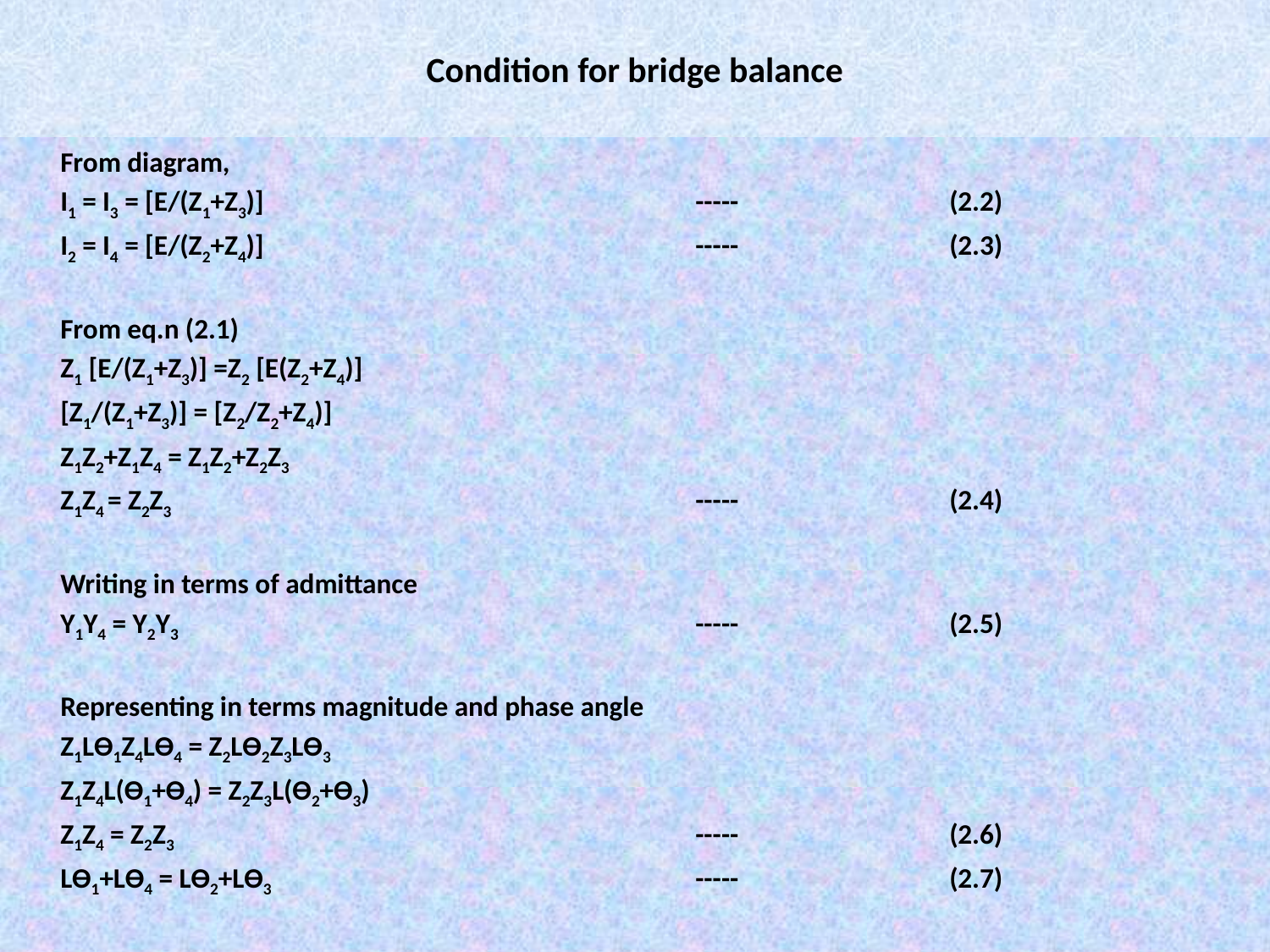

# Condition for bridge balance
	From diagram,
	I1 = I3 = [E/(Z1+Z3)]				-----		(2.2)
	I2 = I4 = [E/(Z2+Z4)]				-----		(2.3)

	From eq.n (2.1)
	Z1 [E/(Z1+Z3)] =Z2 [E(Z2+Z4)]
	[Z1/(Z1+Z3)] = [Z2/Z2+Z4)]
	Z1Z2+Z1Z4 = Z1Z2+Z2Z3
	Z1Z4 = Z2Z3					-----		(2.4)

	Writing in terms of admittance
	Y1Y4 = Y2Y3					-----		(2.5)

	Representing in terms magnitude and phase angle
	Z1LӨ1Z4LӨ4 = Z2LӨ2Z3LӨ3
	Z1Z4L(Ө1+Ө4) = Z2Z3L(Ө2+Ө3)
	Z1Z4 = Z2Z3					-----		(2.6)
	LӨ1+LӨ4 = LӨ2+LӨ3				-----		(2.7)